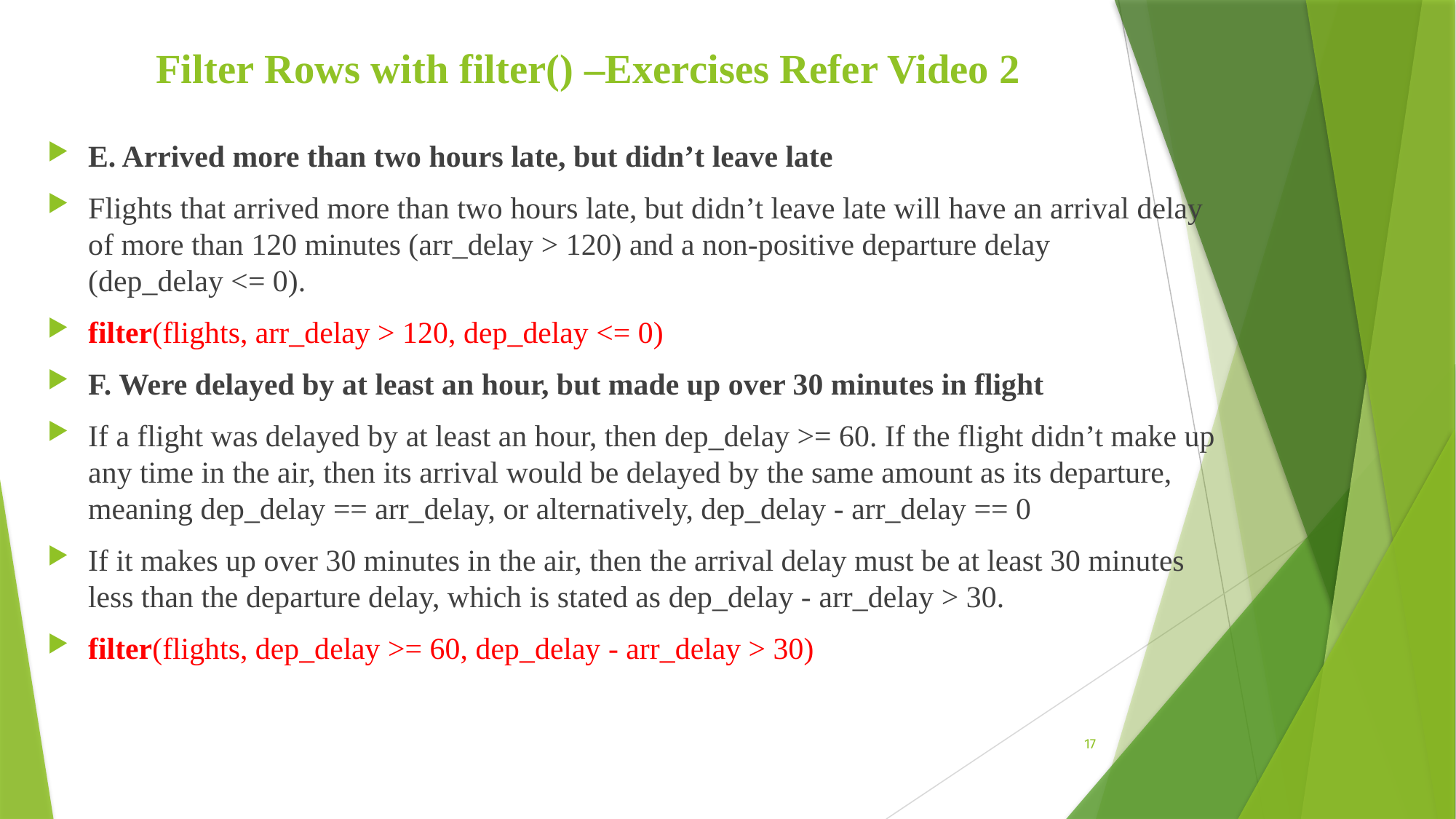

# Filter Rows with filter() –Exercises Refer Video 2
E. Arrived more than two hours late, but didn’t leave late
Flights that arrived more than two hours late, but didn’t leave late will have an arrival delay of more than 120 minutes (arr_delay > 120) and a non-positive departure delay (dep_delay <= 0).
filter(flights, arr_delay > 120, dep_delay <= 0)
F. Were delayed by at least an hour, but made up over 30 minutes in flight
If a flight was delayed by at least an hour, then dep_delay >= 60. If the flight didn’t make up any time in the air, then its arrival would be delayed by the same amount as its departure, meaning dep_delay == arr_delay, or alternatively, dep_delay - arr_delay == 0
If it makes up over 30 minutes in the air, then the arrival delay must be at least 30 minutes less than the departure delay, which is stated as dep_delay - arr_delay > 30.
filter(flights, dep_delay >= 60, dep_delay - arr_delay > 30)
17